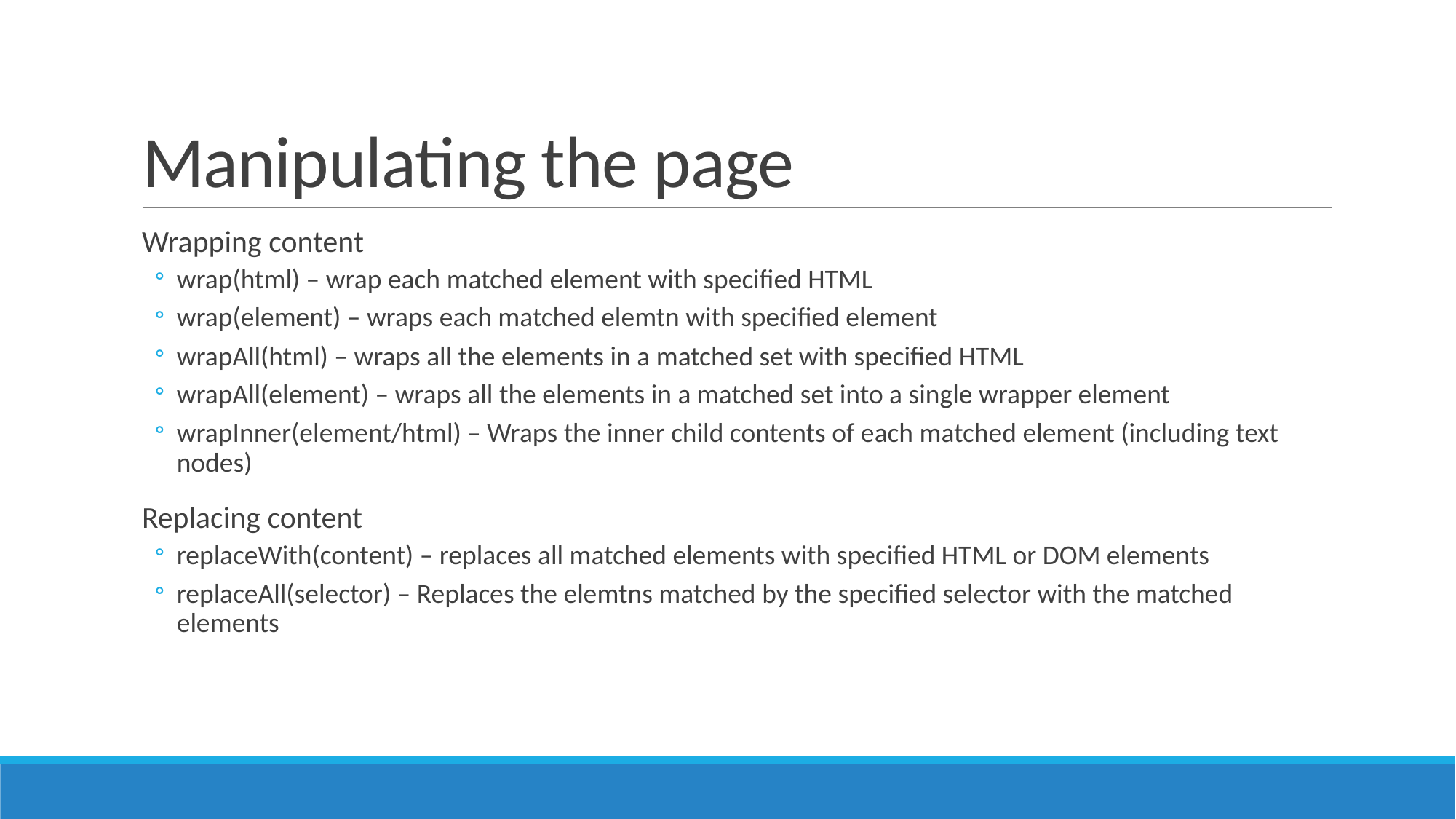

# Manipulating the page
Wrapping content
wrap(html) – wrap each matched element with specified HTML
wrap(element) – wraps each matched elemtn with specified element
wrapAll(html) – wraps all the elements in a matched set with specified HTML
wrapAll(element) – wraps all the elements in a matched set into a single wrapper element
wrapInner(element/html) – Wraps the inner child contents of each matched element (including text nodes)
Replacing content
replaceWith(content) – replaces all matched elements with specified HTML or DOM elements
replaceAll(selector) – Replaces the elemtns matched by the specified selector with the matched elements